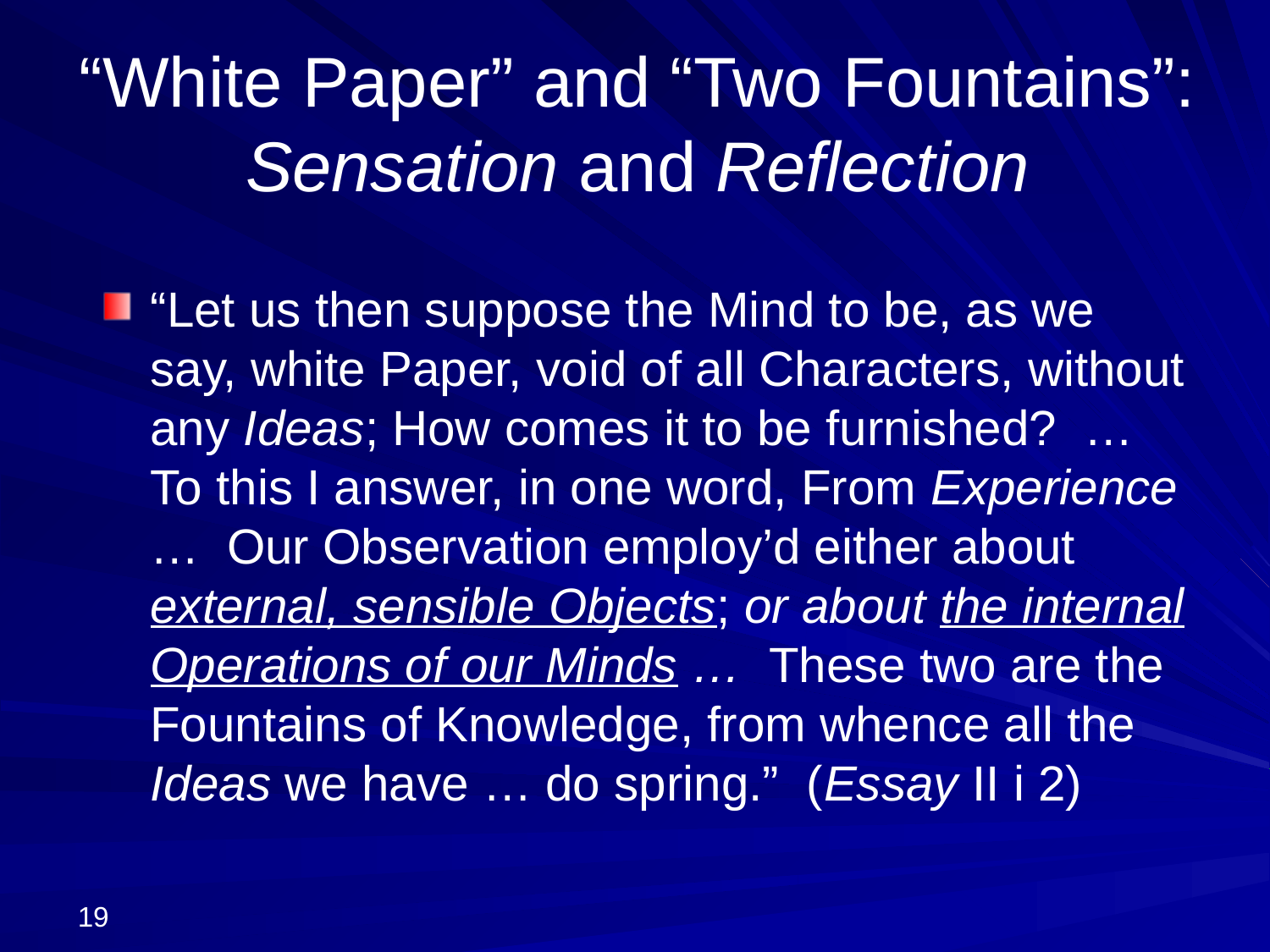

# “White Paper” and “Two Fountains”: Sensation and Reflection
“Let us then suppose the Mind to be, as we say, white Paper, void of all Characters, without any Ideas; How comes it to be furnished?  …  To this I answer, in one word, From Experience …  Our Observation employ’d either about external, sensible Objects; or about the internal Operations of our Minds …  These two are the Fountains of Knowledge, from whence all the Ideas we have … do spring.”  (Essay II i 2)
19